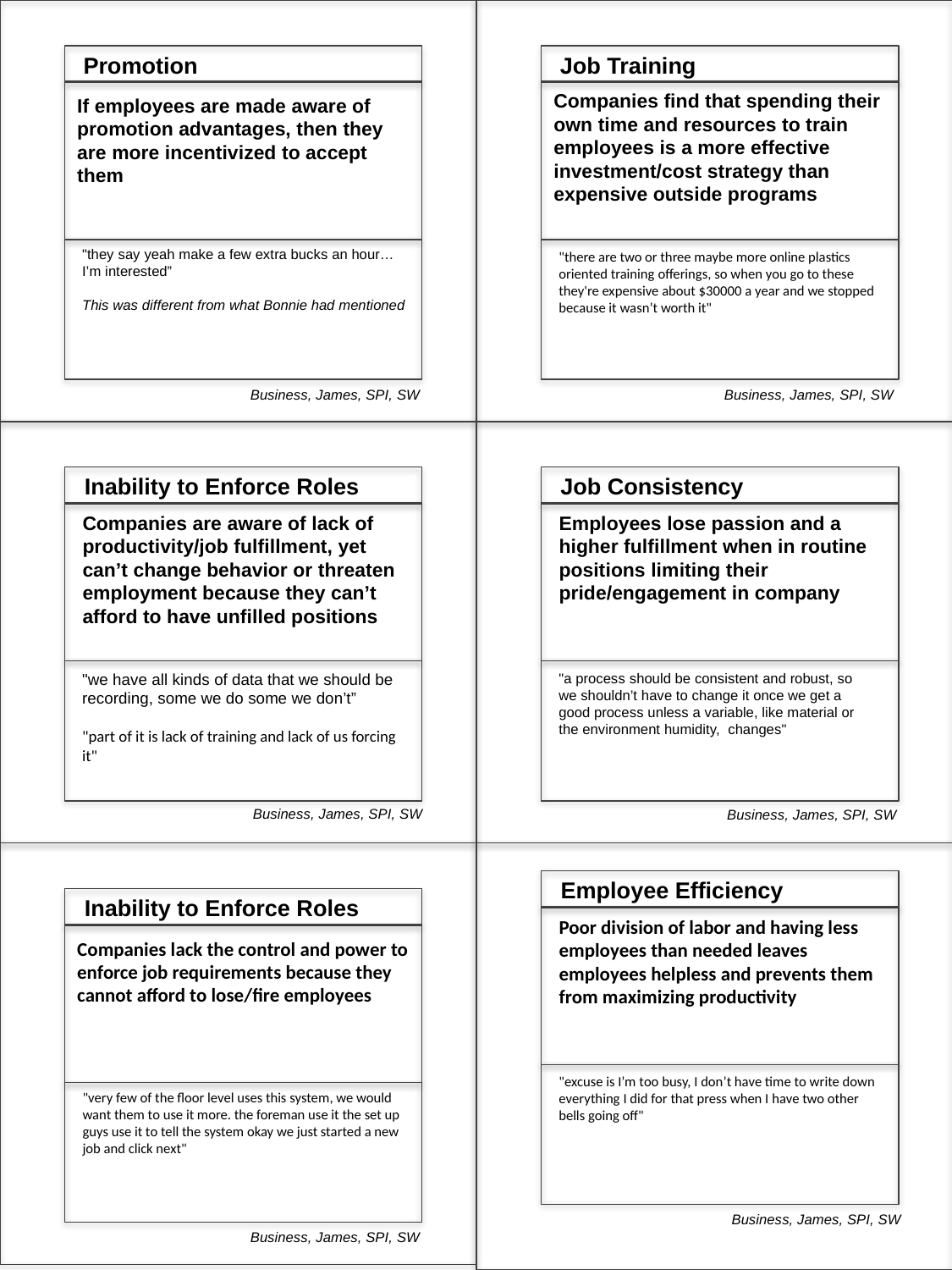

Promotion

If employees are made aware of promotion advantages, then they are more incentivized to accept them

Business, James, SPI, SW

Job Training

"there are two or three maybe more online plastics oriented training offerings, so when you go to these they're expensive about $30000 a year and we stopped because it wasn’t worth it"
Companies find that spending their own time and resources to train employees is a more effective investment/cost strategy than expensive outside programs

"they say yeah make a few extra bucks an hour…I’m interested”

This was different from what Bonnie had mentioned
Business, James, SPI, SW

Inability to Enforce Roles

Companies are aware of lack of productivity/job fulfillment, yet can’t change behavior or threaten employment because they can’t afford to have unfilled positions

"we have all kinds of data that we should be recording, some we do some we don’t”

"part of it is lack of training and lack of us forcing it"

Job Consistency

Employees lose passion and a higher fulfillment when in routine positions limiting their pride/engagement in company

"a process should be consistent and robust, so we shouldn’t have to change it once we get a good process unless a variable, like material or the environment humidity,  changes"
Business, James, SPI, SW
Business, James, SPI, SW

Inability to Enforce Roles

Companies lack the control and power to enforce job requirements because they cannot afford to lose/fire employees

Business, James, SPI, SW

Employee Efficiency

Poor division of labor and having less employees than needed leaves employees helpless and prevents them from maximizing productivity

"excuse is I’m too busy, I don’t have time to write down everything I did for that press when I have two other bells going off"
"very few of the floor level uses this system, we would want them to use it more. the foreman use it the set up guys use it to tell the system okay we just started a new job and click next"
Business, James, SPI, SW